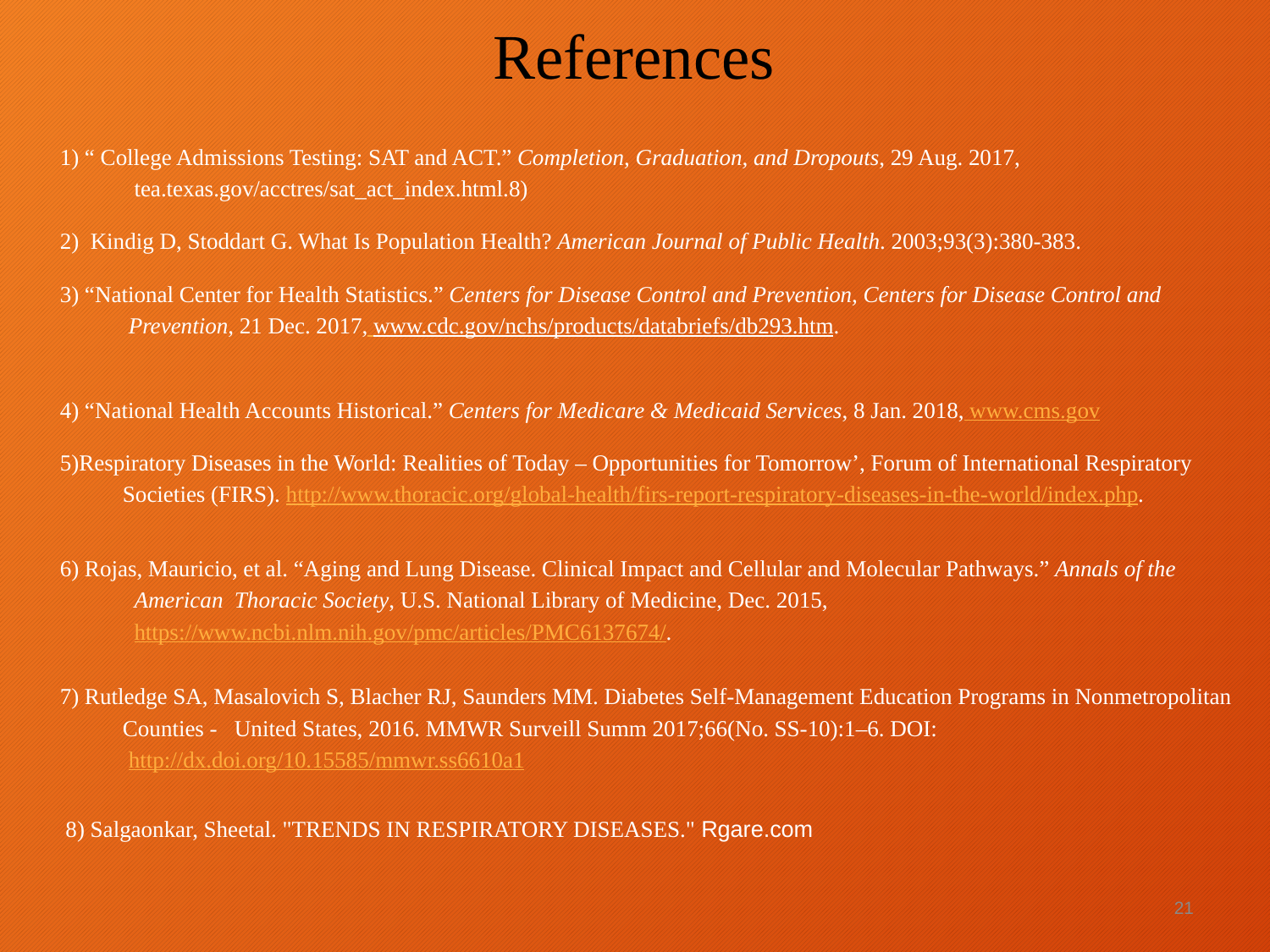

# References
1) “ College Admissions Testing: SAT and ACT.” Completion, Graduation, and Dropouts, 29 Aug. 2017,
             tea.texas.gov/acctres/sat_act_index.html.8)
2)  Kindig D, Stoddart G. What Is Population Health? American Journal of Public Health. 2003;93(3):380-383.
3) “National Center for Health Statistics.” Centers for Disease Control and Prevention, Centers for Disease Control and
            Prevention, 21 Dec. 2017, www.cdc.gov/nchs/products/databriefs/db293.htm.

4) “National Health Accounts Historical.” Centers for Medicare & Medicaid Services, 8 Jan. 2018, www.cms.gov
5)Respiratory Diseases in the World: Realities of Today – Opportunities for Tomorrow’, Forum of International Respiratory
           Societies (FIRS). http://www.thoracic.org/global-health/firs-report-respiratory-diseases-in-the-world/index.php.

6) Rojas, Mauricio, et al. “Aging and Lung Disease. Clinical Impact and Cellular and Molecular Pathways.” Annals of the
             American  Thoracic Society, U.S. National Library of Medicine, Dec. 2015,
             https://www.ncbi.nlm.nih.gov/pmc/articles/PMC6137674/.

7) Rutledge SA, Masalovich S, Blacher RJ, Saunders MM. Diabetes Self-Management Education Programs in Nonmetropolitan
           Counties -   United States, 2016. MMWR Surveill Summ 2017;66(No. SS-10):1–6. DOI:
            http://dx.doi.org/10.15585/mmwr.ss6610a1

 8) Salgaonkar, Sheetal. "TRENDS IN RESPIRATORY DISEASES." Rgare.com

21